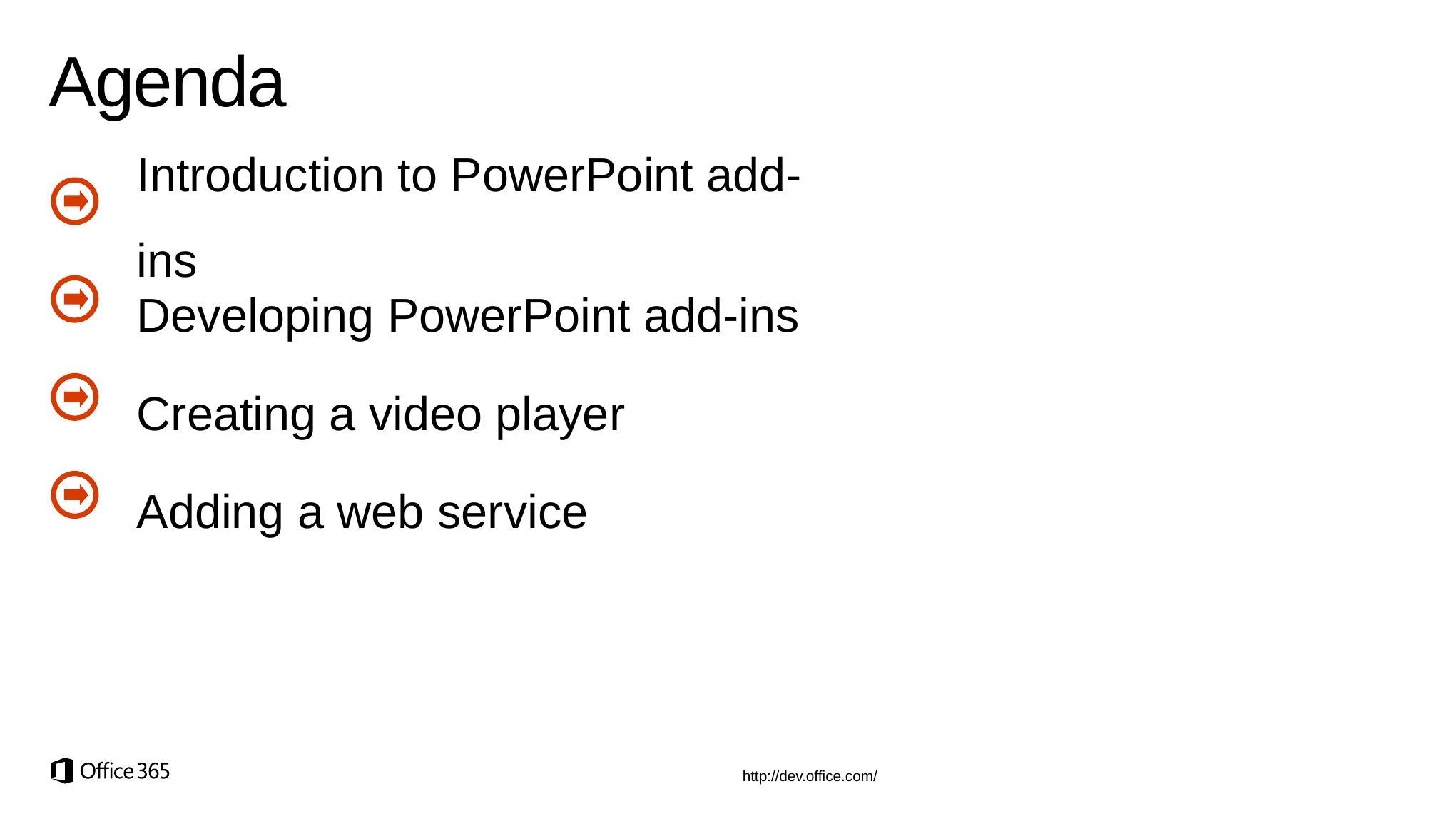

# Agenda
Introduction to PowerPoint add-ins

Developing PowerPoint add-ins

Creating a video player

Adding a web service